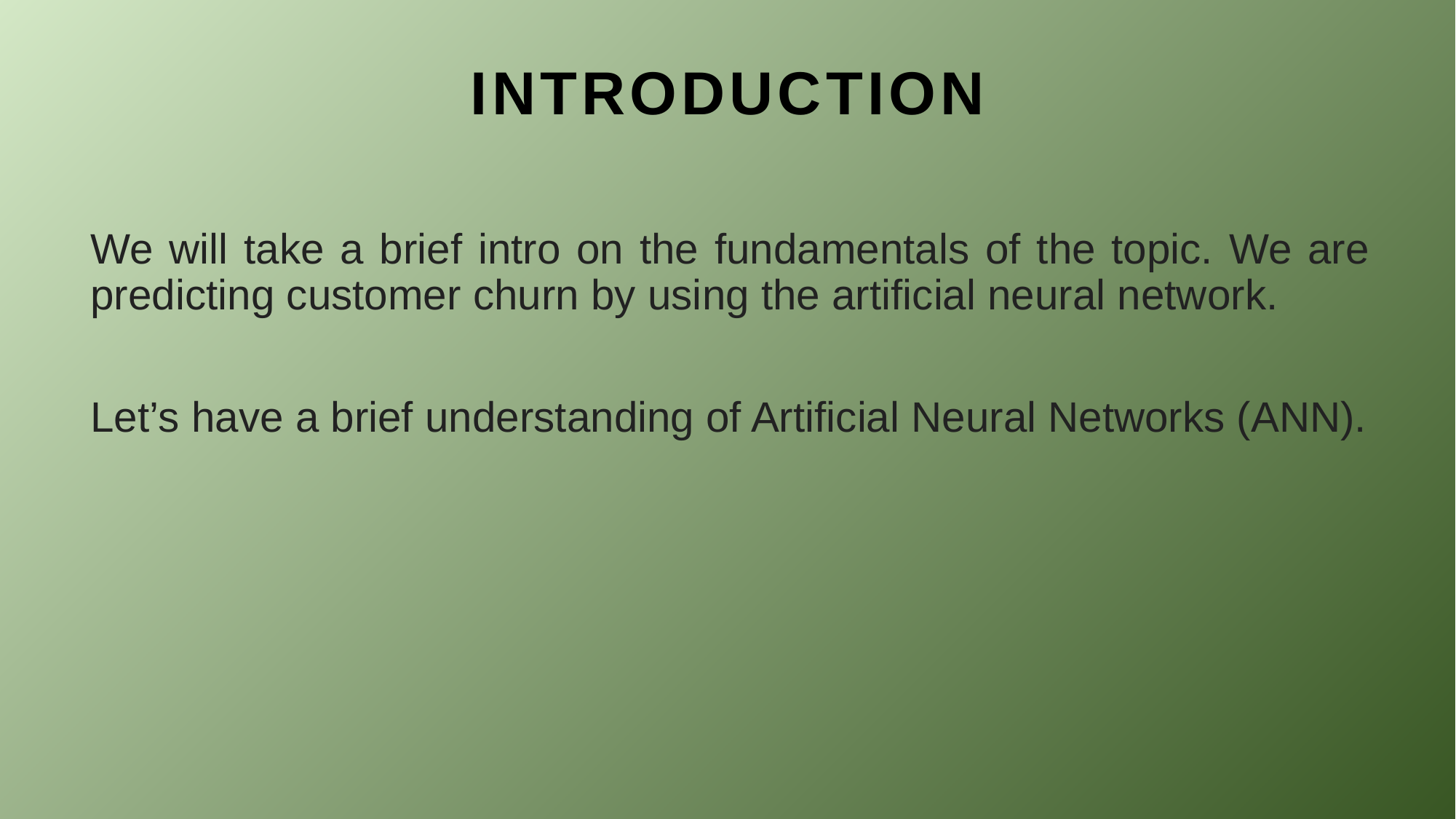

# INTRODUCTION
We will take a brief intro on the fundamentals of the topic. We are predicting customer churn by using the artificial neural network.

Let’s have a brief understanding of Artificial Neural Networks (ANN).